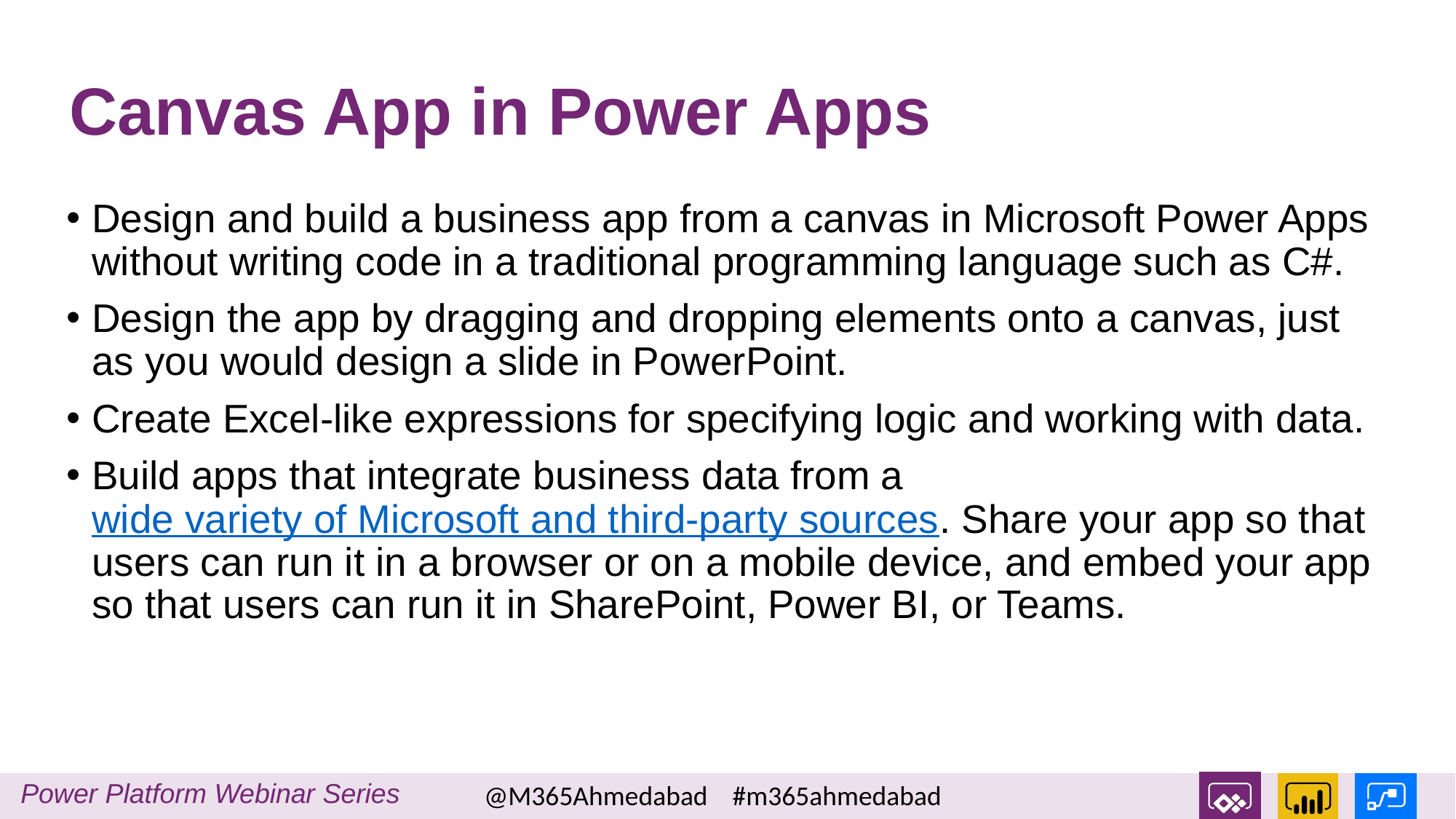

# Canvas App in Power Apps
Design and build a business app from a canvas in Microsoft Power Apps without writing code in a traditional programming language such as C#.
Design the app by dragging and dropping elements onto a canvas, just as you would design a slide in PowerPoint.
Create Excel-like expressions for specifying logic and working with data.
Build apps that integrate business data from a wide variety of Microsoft and third-party sources. Share your app so that users can run it in a browser or on a mobile device, and embed your app so that users can run it in SharePoint, Power BI, or Teams.